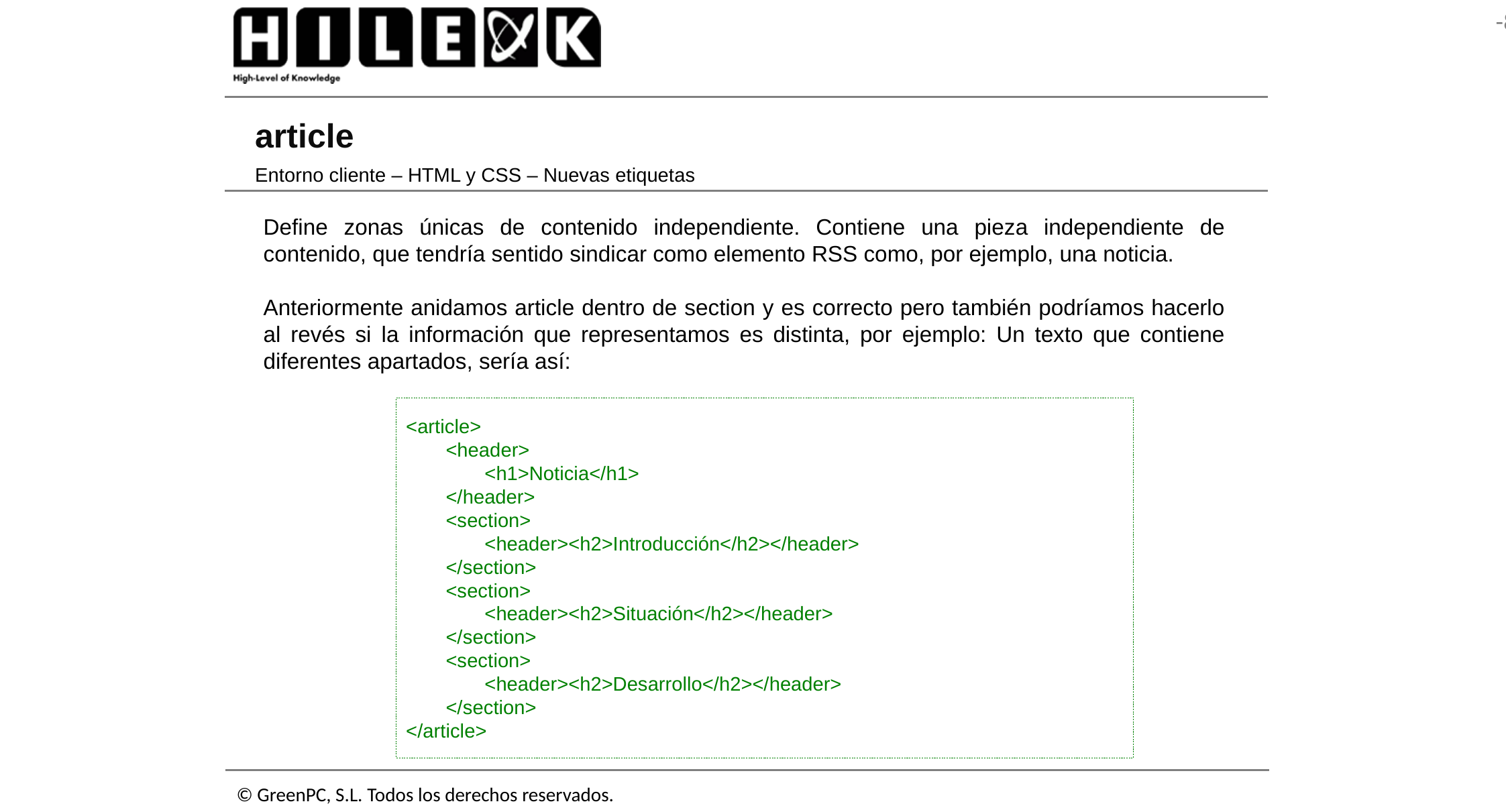

# article
Entorno cliente – HTML y CSS – Nuevas etiquetas
Define zonas únicas de contenido independiente. Contiene una pieza independiente de contenido, que tendría sentido sindicar como elemento RSS como, por ejemplo, una noticia.

Anteriormente anidamos article dentro de section y es correcto pero también podríamos hacerlo al revés si la información que representamos es distinta, por ejemplo: Un texto que contiene diferentes apartados, sería así:
<article> 
	<header>
		<h1>Noticia</h1>
	</header> 
	<section>
		<header><h2>Introducción</h2></header>
	</section> 
	<section>
		<header><h2>Situación</h2></header>
	</section> 
	<section>
		<header><h2>Desarrollo</h2></header>
	</section> 
</article>